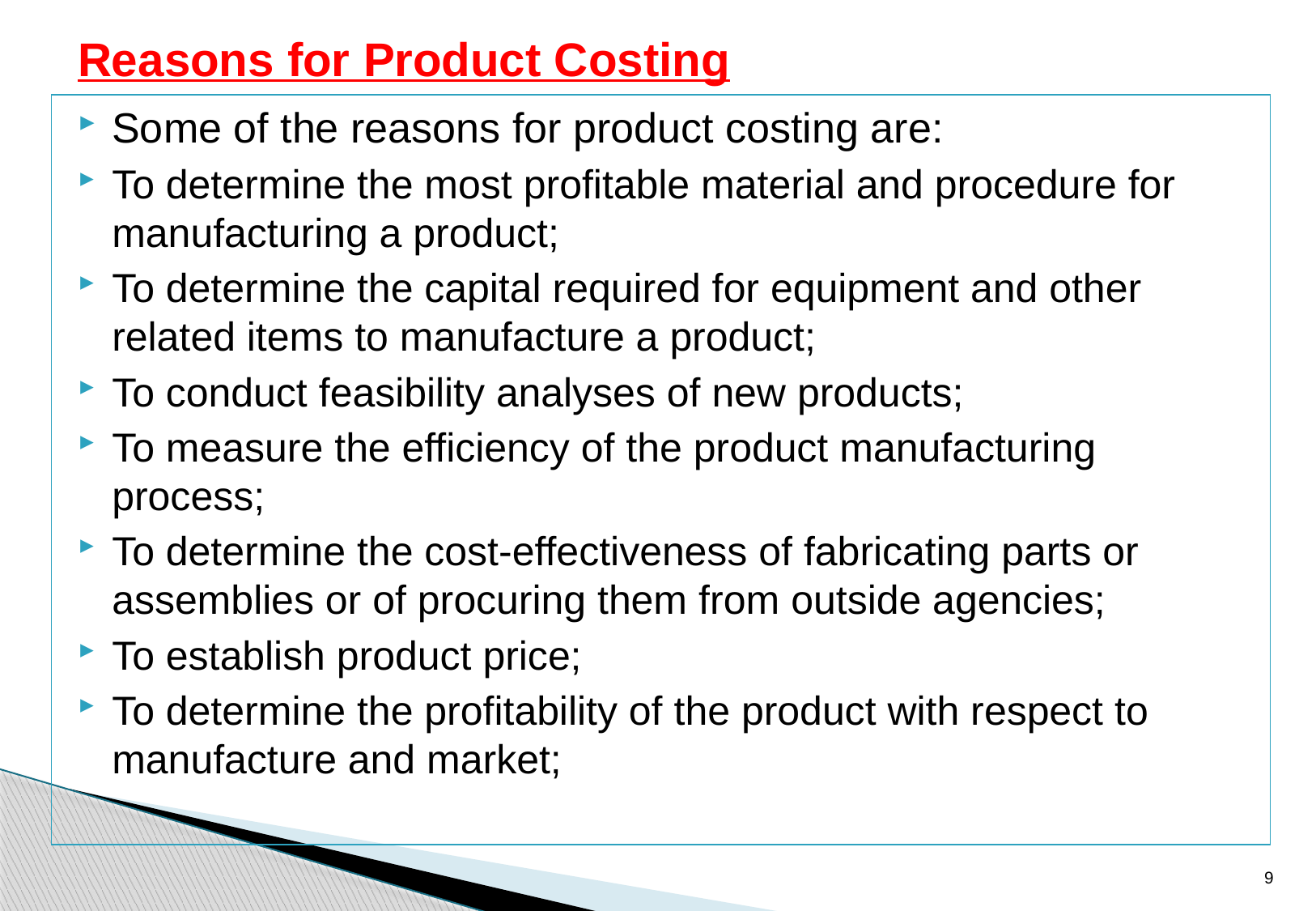

# Reasons for Product Costing
Some of the reasons for product costing are:
To determine the most profitable material and procedure for manufacturing a product;
To determine the capital required for equipment and other related items to manufacture a product;
To conduct feasibility analyses of new products;
To measure the efficiency of the product manufacturing process;
To determine the cost-effectiveness of fabricating parts or assemblies or of procuring them from outside agencies;
To establish product price;
To determine the profitability of the product with respect to manufacture and market;
9